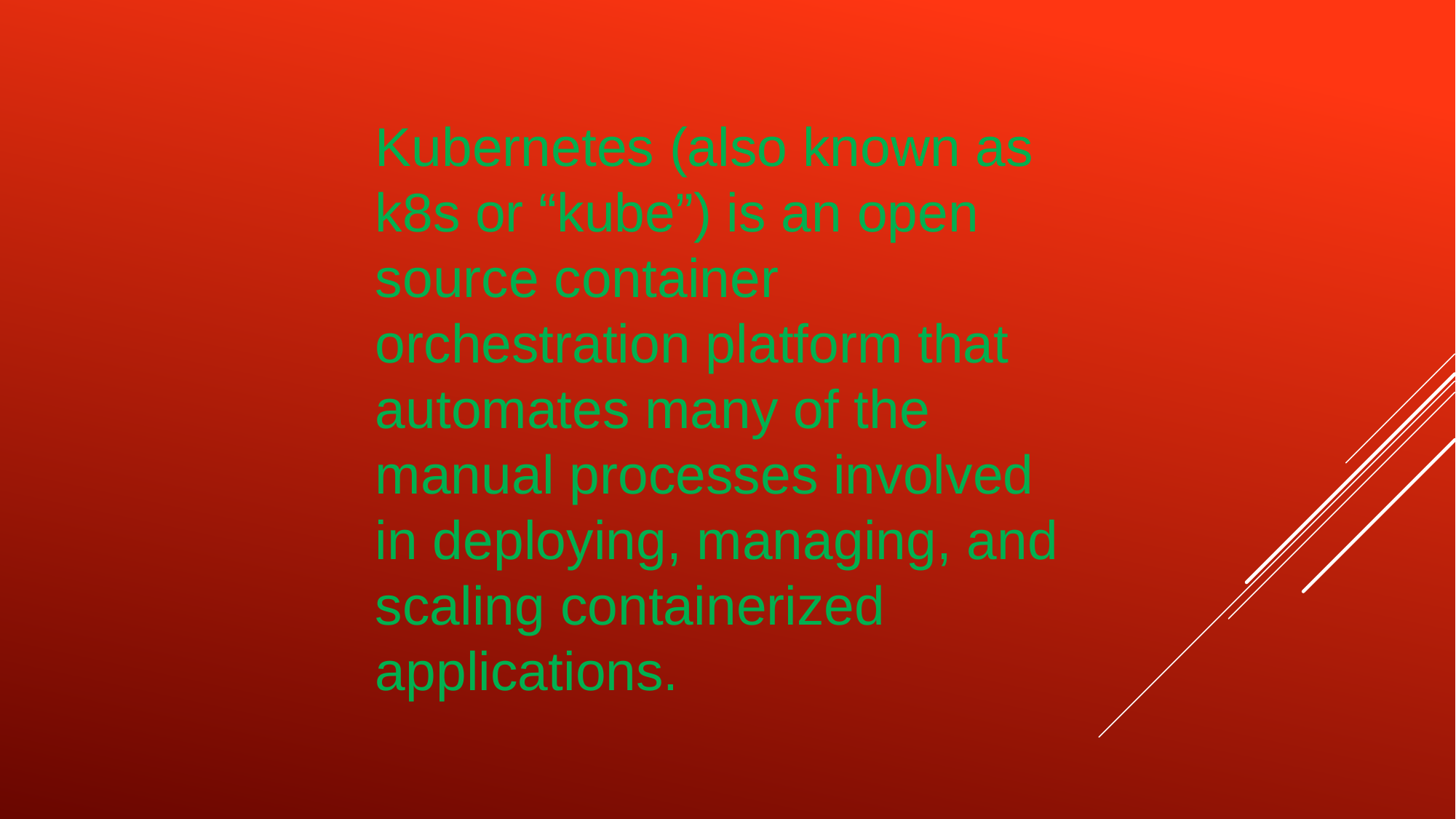

Kubernetes (also known as k8s or “kube”) is an open source container orchestration platform that automates many of the manual processes involved in deploying, managing, and scaling containerized applications.